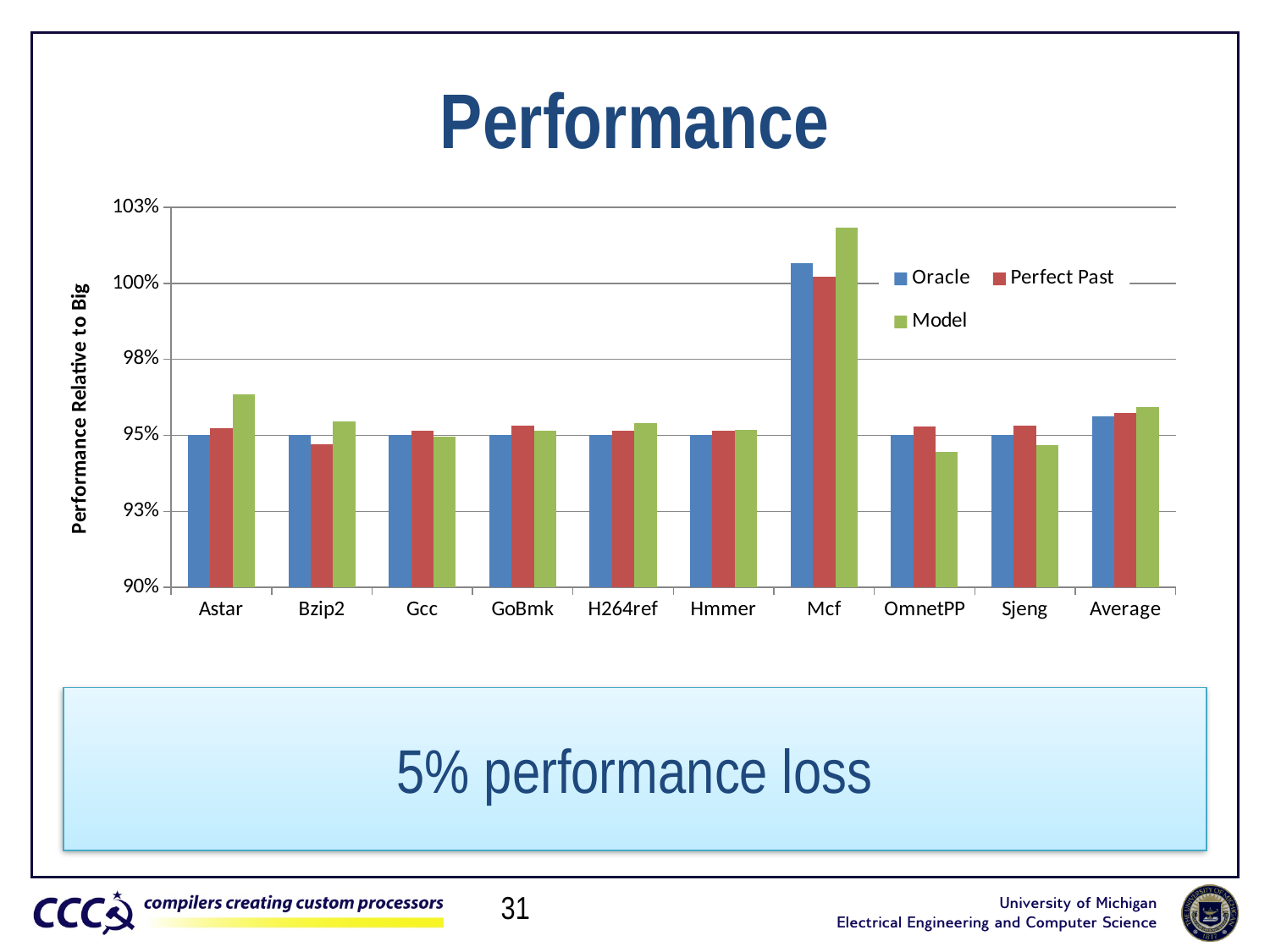

# Performance

### Chart

| Category | Oracle | Perfect Past | Model |
|---|---|---|---|
| Astar | 0.95 | 0.952244 | 0.963548 |
| Bzip2 | 0.95 | 0.947165 | 0.954709 |
| Gcc | 0.95 | 0.951558 | 0.949627 |
| GoBmk | 0.95 | 0.953092 | 0.951561 |
| H264ref | 0.95 | 0.951508 | 0.953926 |
| Hmmer | 0.95 | 0.951405 | 0.951919 |
| Mcf | 1.00652 | 1.0021 | 1.01841 |
| OmnetPP | 0.95 | 0.952956 | 0.9445 |
| Sjeng | 0.95 | 0.953177 | 0.946836 |
| Average | 0.95628 | 0.9572449999999999 | 0.9594484444444444 |
5% performance loss